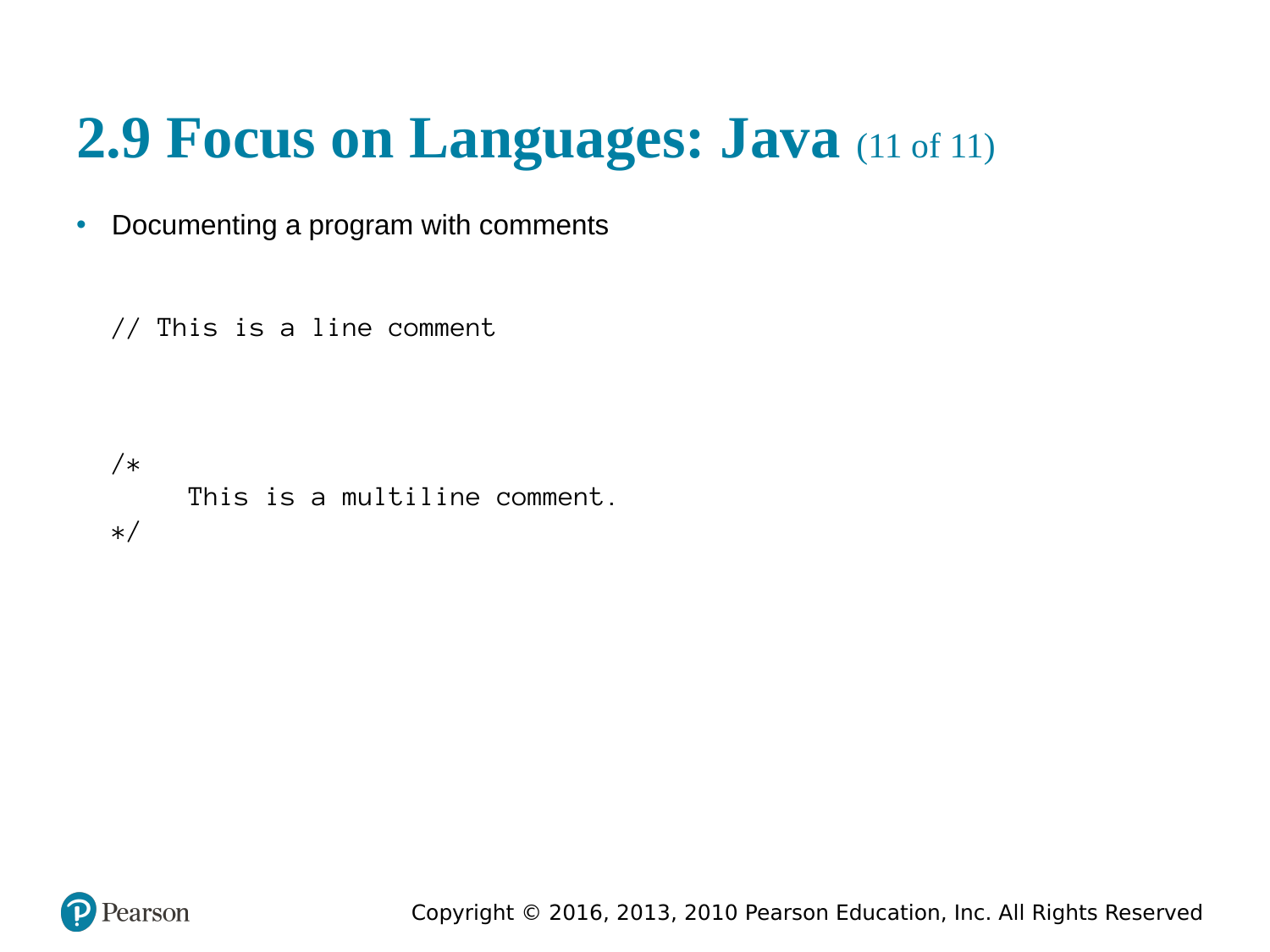

# 2.9 Focus on Languages: Java (11 of 11)
Documenting a program with comments
// This is a line comment
/*
     This is a multiline comment.
*/